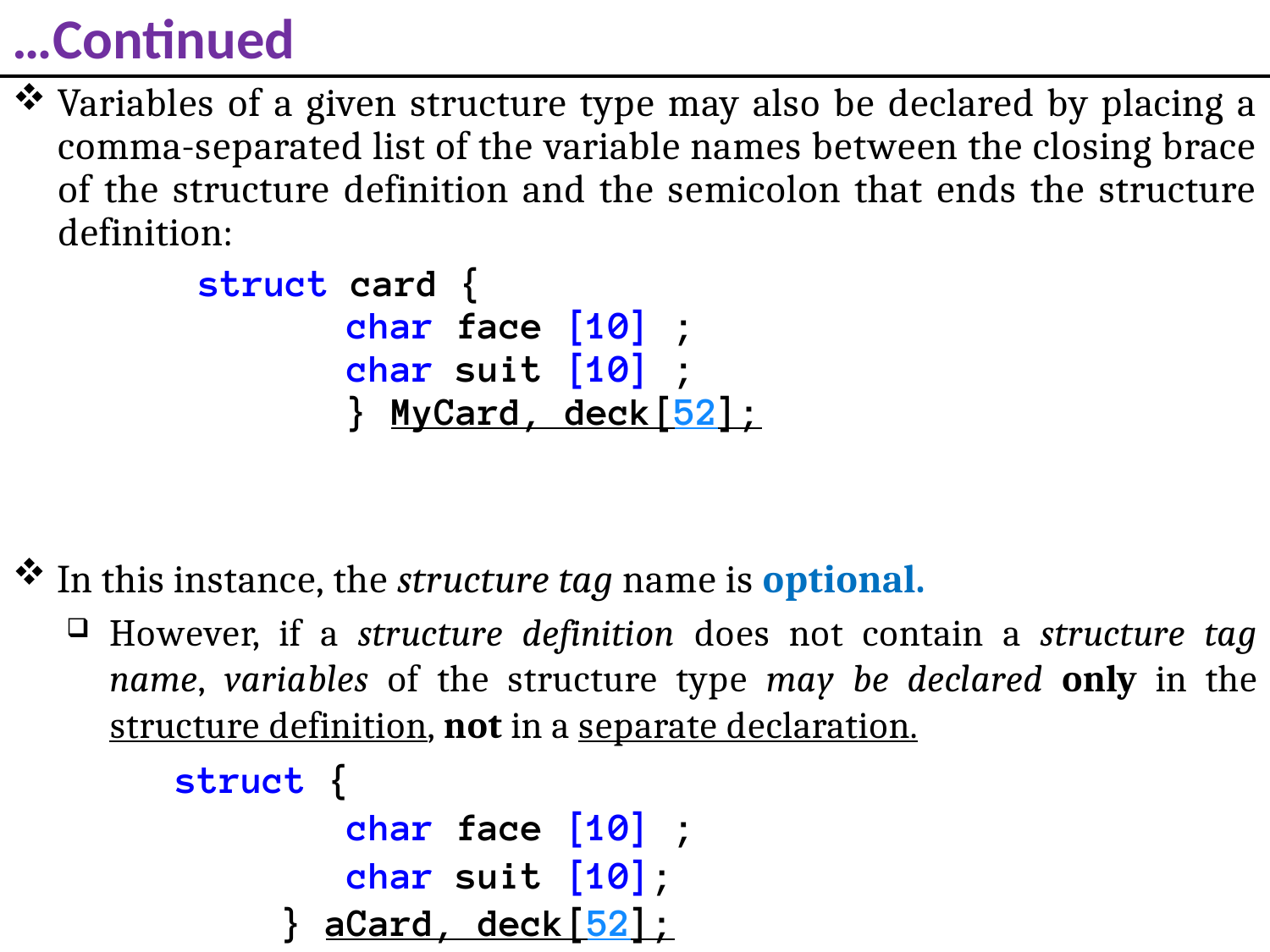

# …Continued
Variables of a given structure type may also be declared by placing a comma-separated list of the variable names between the closing brace of the structure definition and the semicolon that ends the structure definition:
struct card {
   char face [10] ;
   char suit [10] ;
   } MyCard, deck[52];

In this instance, the structure tag name is optional.
However, if a structure definition does not contain a structure tag name, variables of the structure type may be declared only in the structure definition, not in a separate declaration.
struct {
   char face [10] ;
   char suit [10];
} aCard, deck[52];